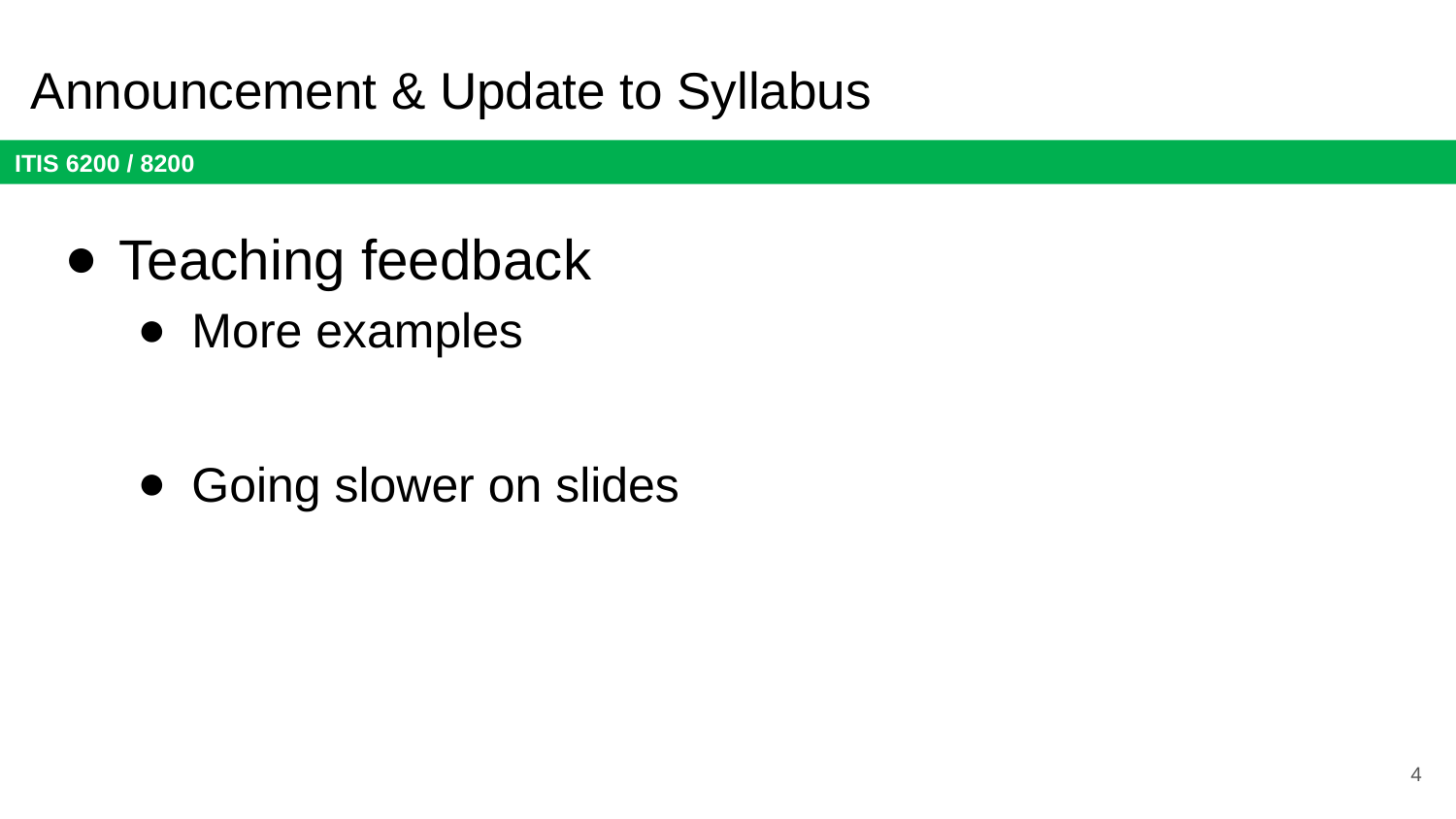

# Announcement & Update to Syllabus
Teaching feedback
More examples

Going slower on slides

4